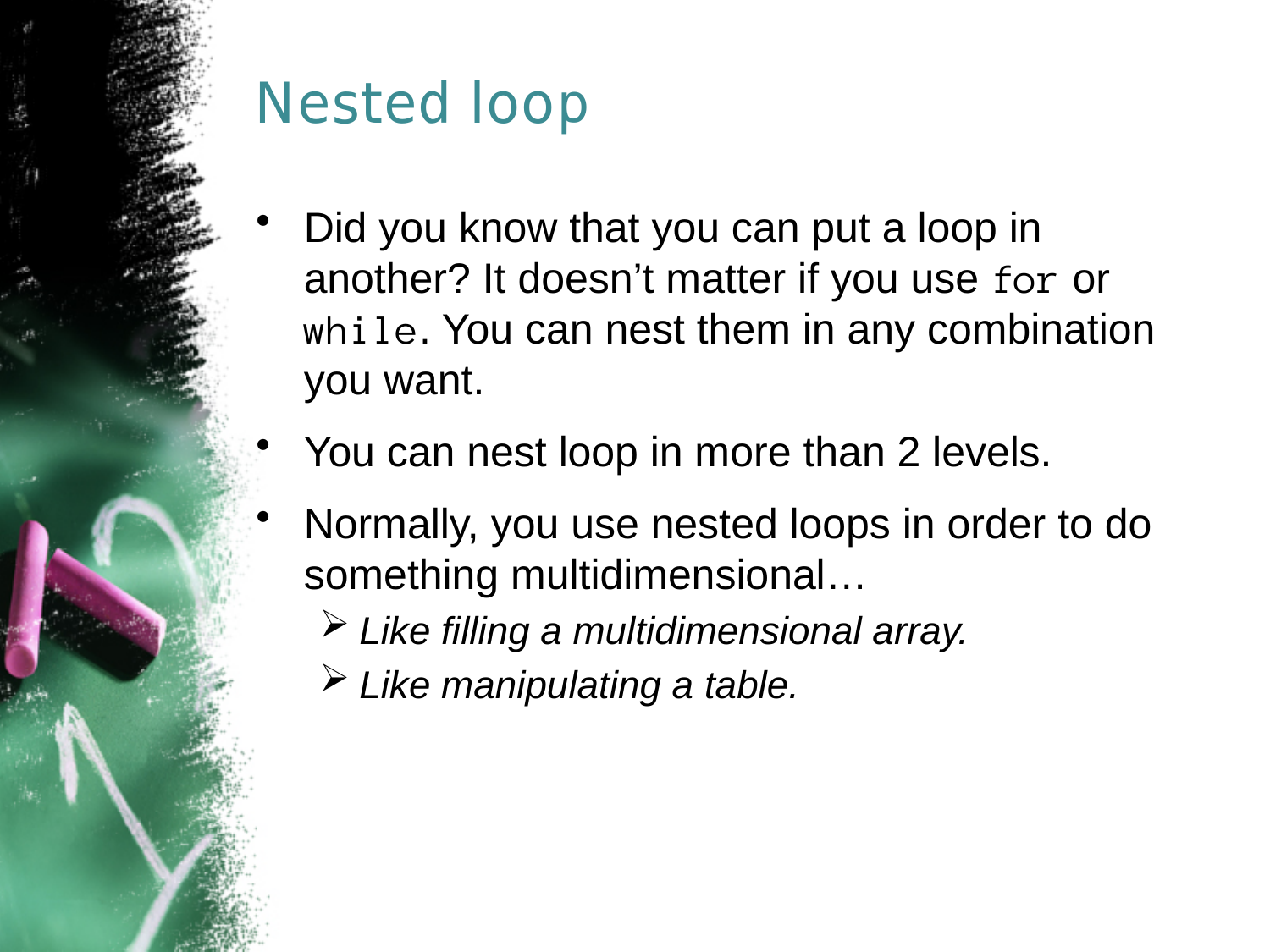

# Nested loop
Did you know that you can put a loop in another? It doesn’t matter if you use for or while. You can nest them in any combination you want.
You can nest loop in more than 2 levels.
Normally, you use nested loops in order to do something multidimensional…
Like filling a multidimensional array.
Like manipulating a table.